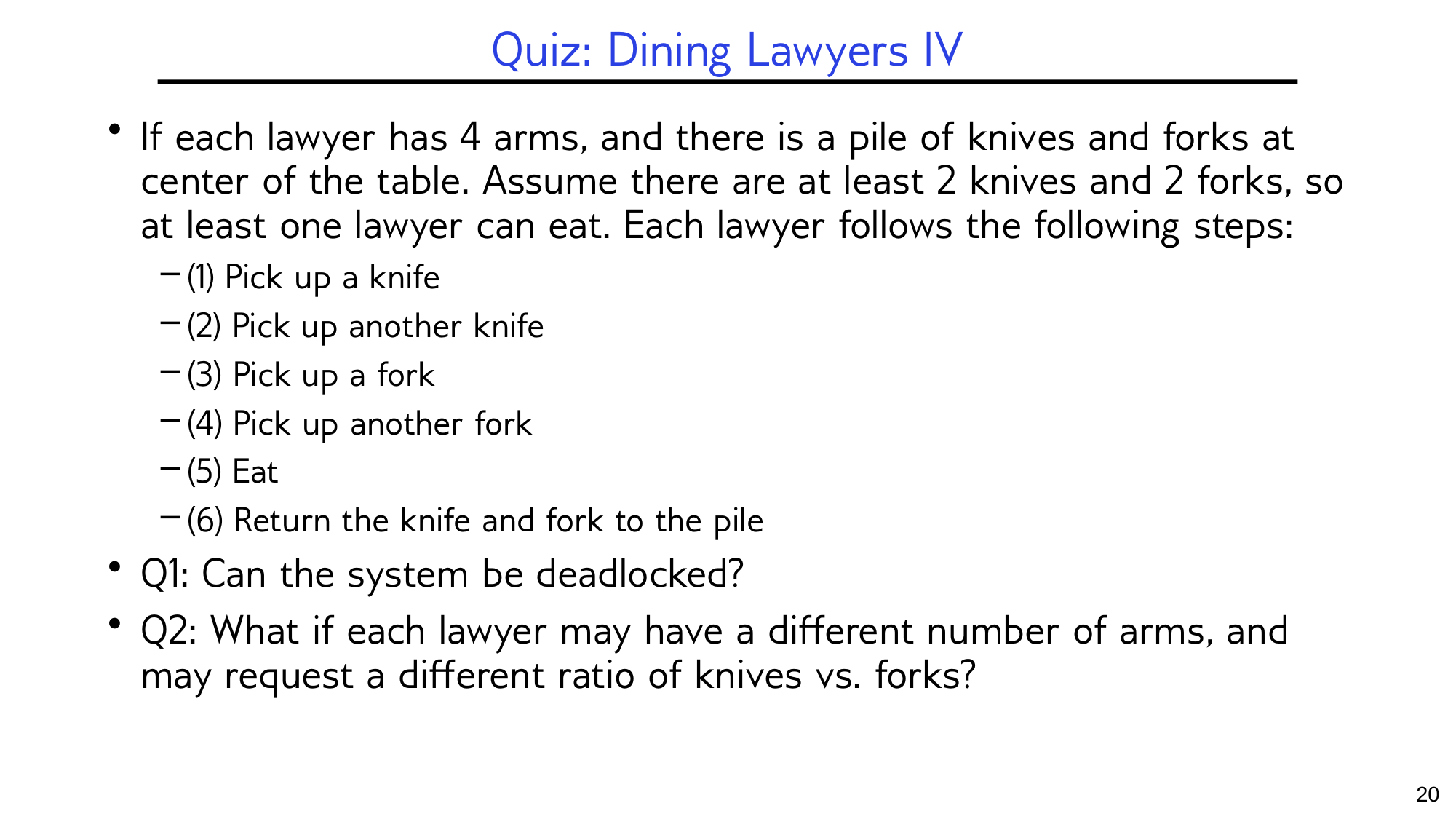

# Quiz: Dining Lawyers IV
If each lawyer has 4 arms, and there is a pile of knives and forks at center of the table. Assume there are at least 2 knives and 2 forks, so at least one lawyer can eat. Each lawyer follows the following steps:
(1) Pick up a knife
(2) Pick up another knife
(3) Pick up a fork
(4) Pick up another fork
(5) Eat
(6) Return the knife and fork to the pile
Q1: Can the system be deadlocked?
Q2: What if each lawyer may have a different number of arms, and may request a different ratio of knives vs. forks?